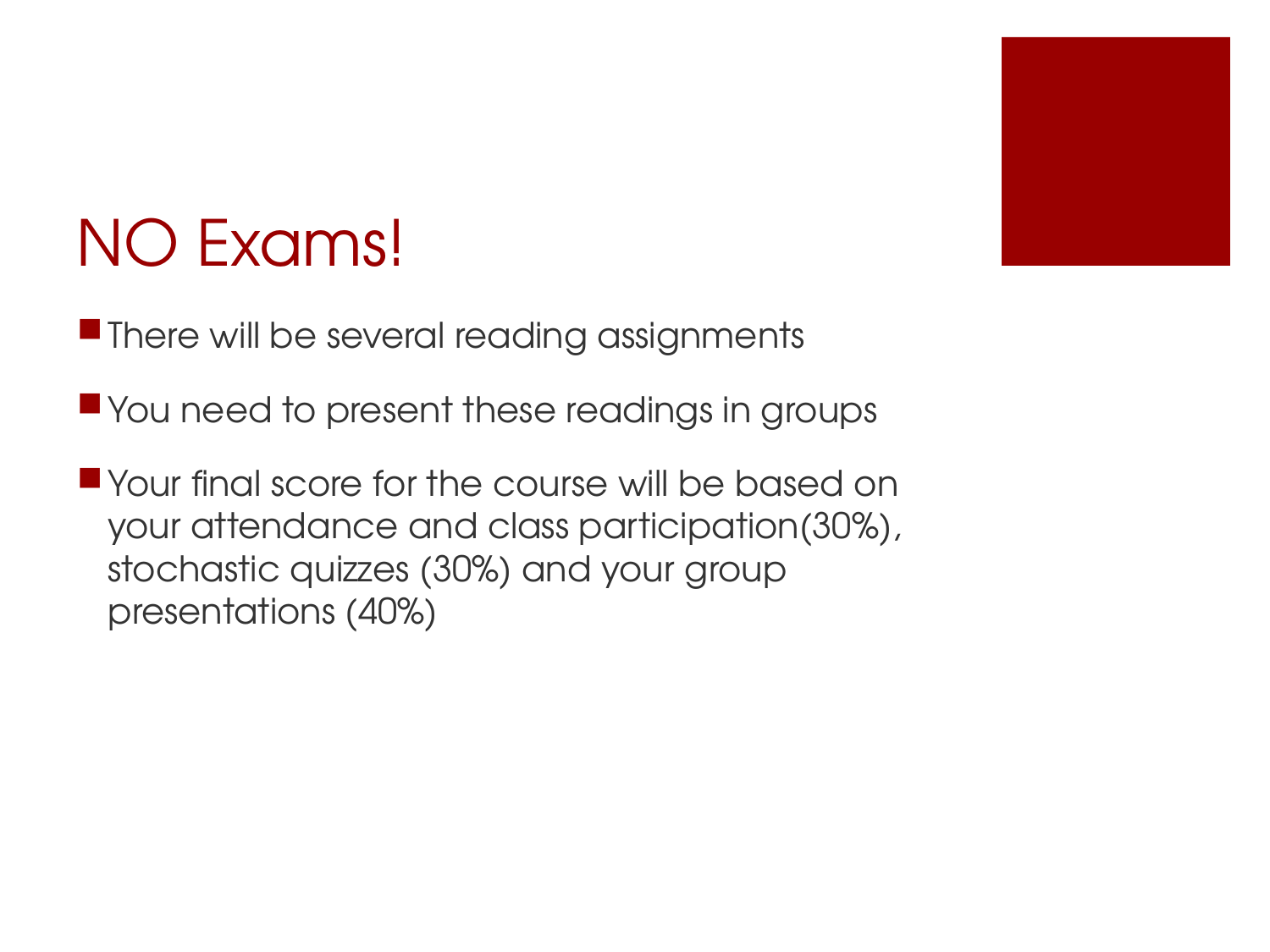

# NO Exams!
There will be several reading assignments
You need to present these readings in groups
Your final score for the course will be based on your attendance and class participation(30%), stochastic quizzes (30%) and your group presentations (40%)